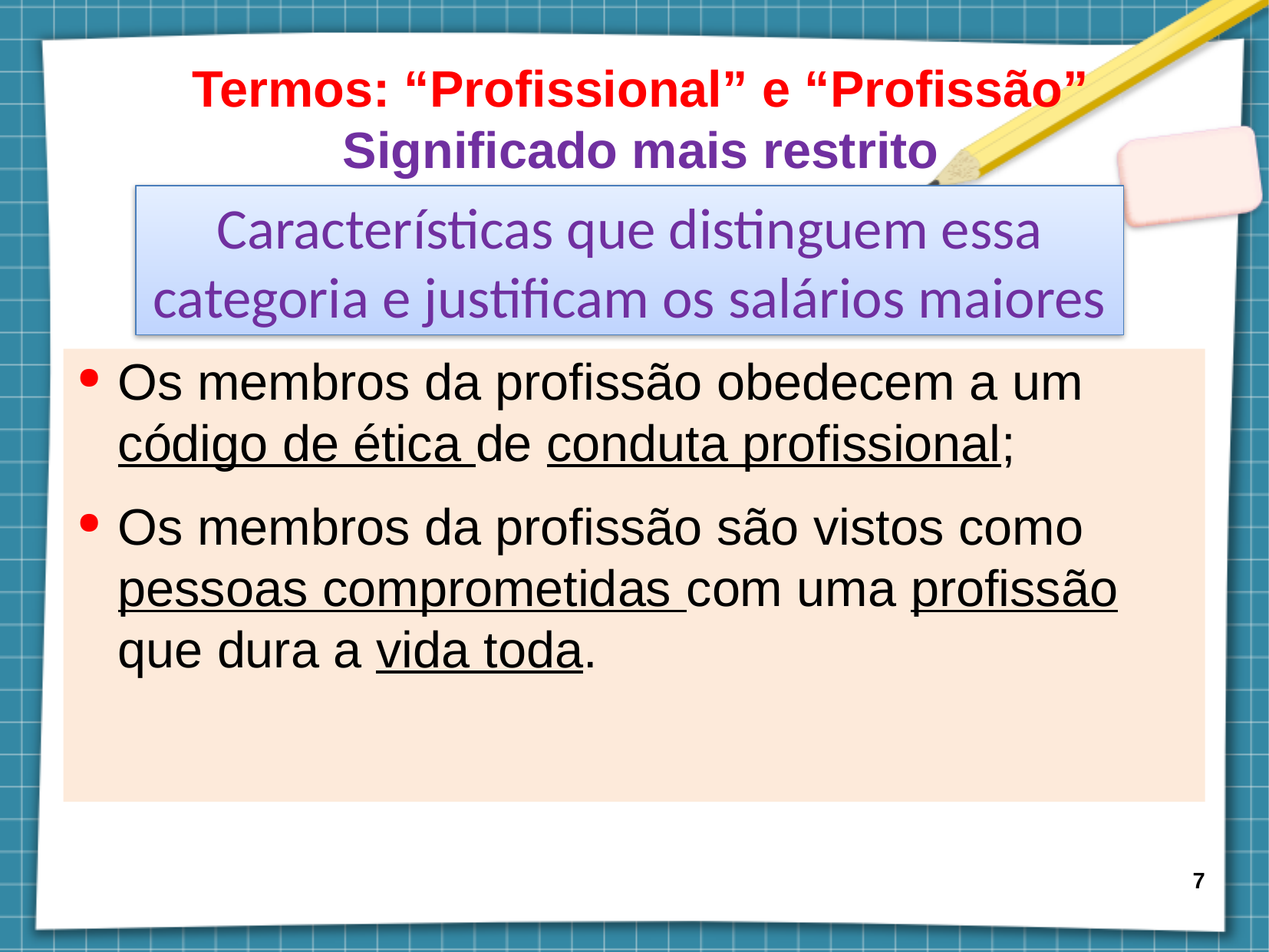

Termos: “Profissional” e “Profissão”
Significado mais restrito
Características que distinguem essa categoria e justificam os salários maiores
Os membros da profissão obedecem a um código de ética de conduta profissional;
Os membros da profissão são vistos como pessoas comprometidas com uma profissão que dura a vida toda.
7